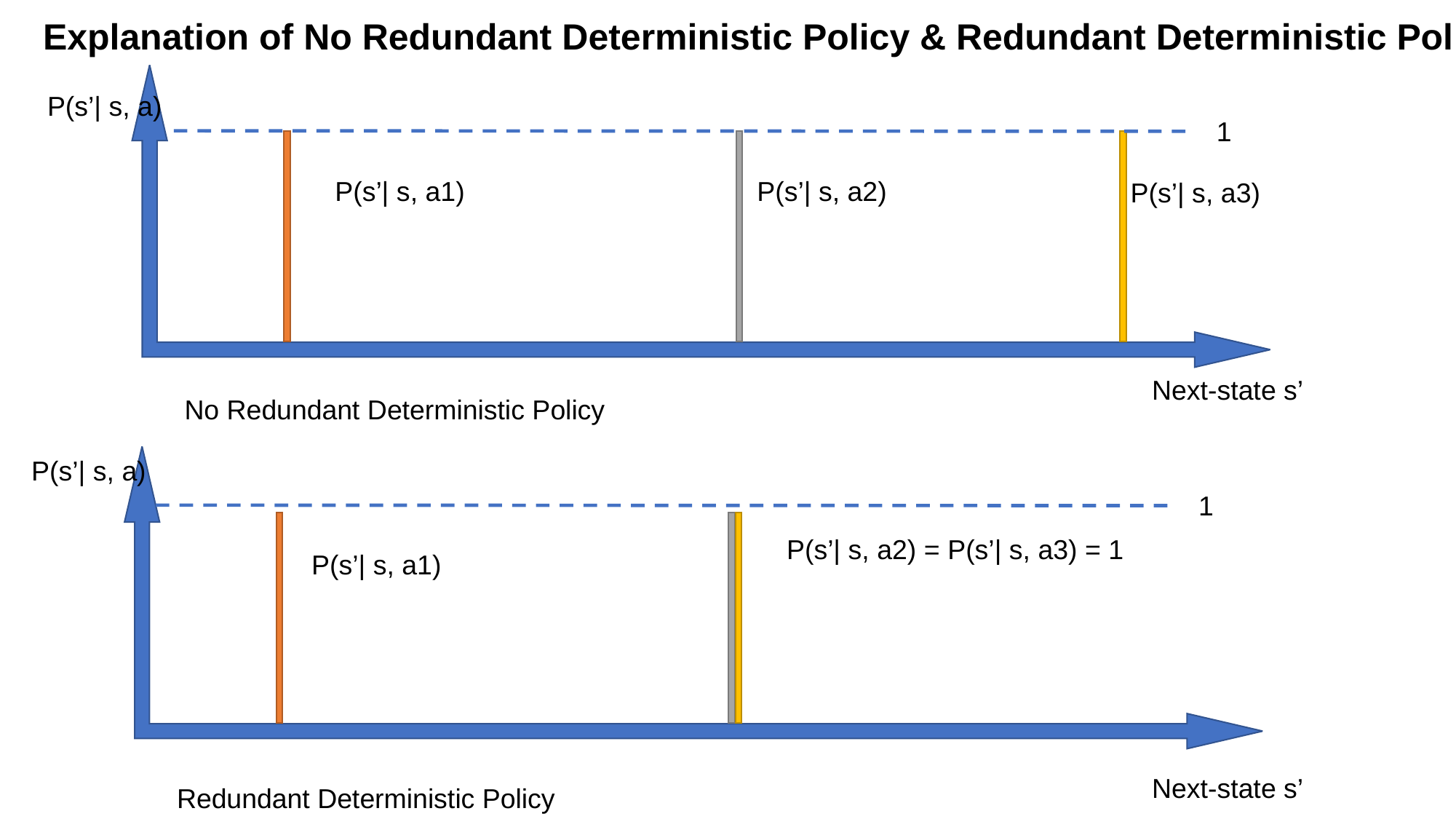

Explanation of No Redundant Deterministic Policy & Redundant Deterministic Policy

P(s’| s, a)
1
P(s’| s, a1)
P(s’| s, a2)
P(s’| s, a3)
Next-state s’
No Redundant Deterministic Policy

P(s’| s, a)
1
P(s’| s, a2) = P(s’| s, a3) = 1

P(s’| s, a1)
Next-state s’
Redundant Deterministic Policy